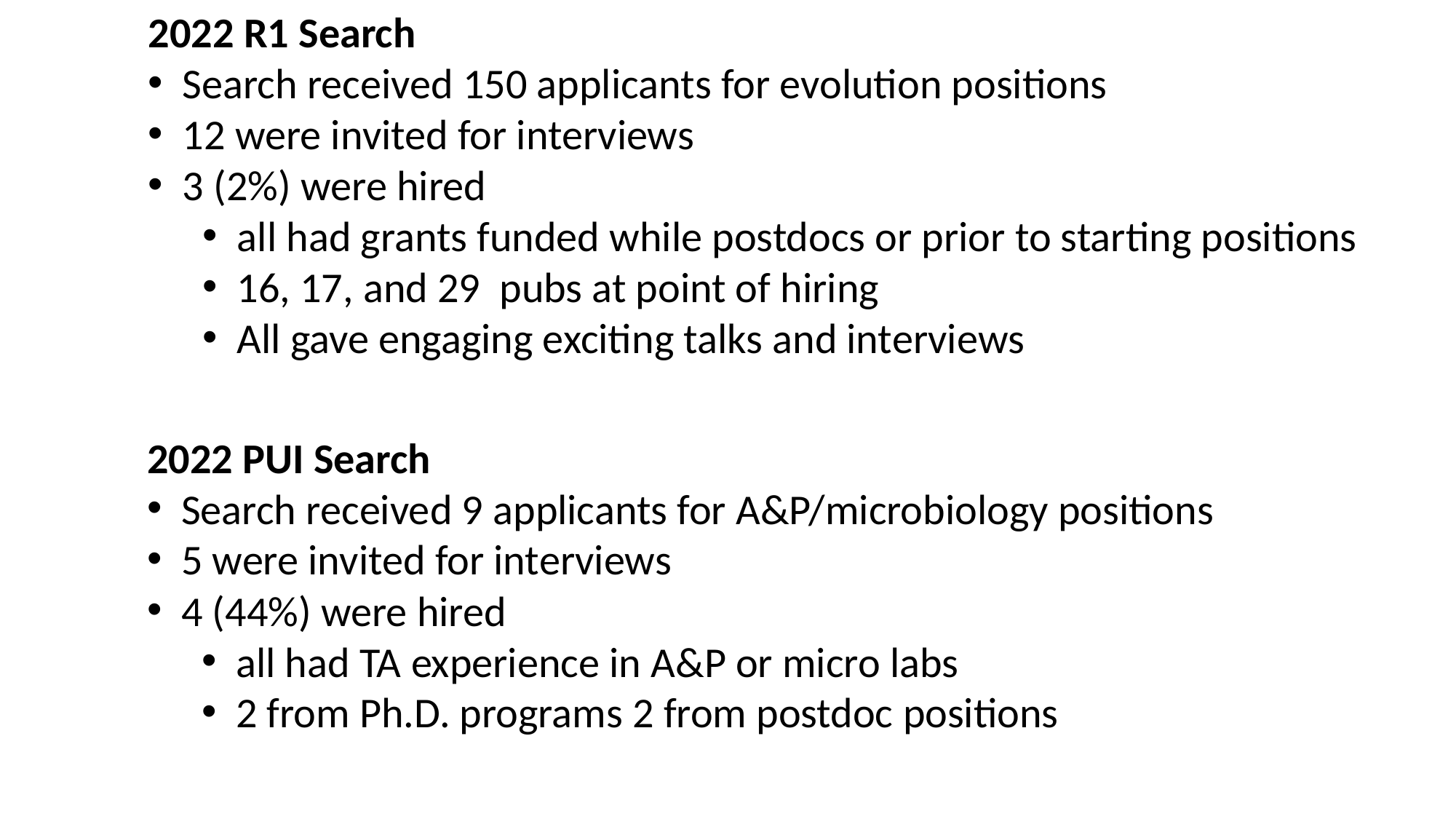

2022 R1 Search
Search received 150 applicants for evolution positions
12 were invited for interviews
3 (2%) were hired
all had grants funded while postdocs or prior to starting positions
16, 17, and 29  pubs at point of hiring
All gave engaging exciting talks and interviews
2022 PUI Search
Search received 9 applicants for A&P/microbiology positions
5 were invited for interviews
4 (44%) were hired
all had TA experience in A&P or micro labs
2 from Ph.D. programs 2 from postdoc positions